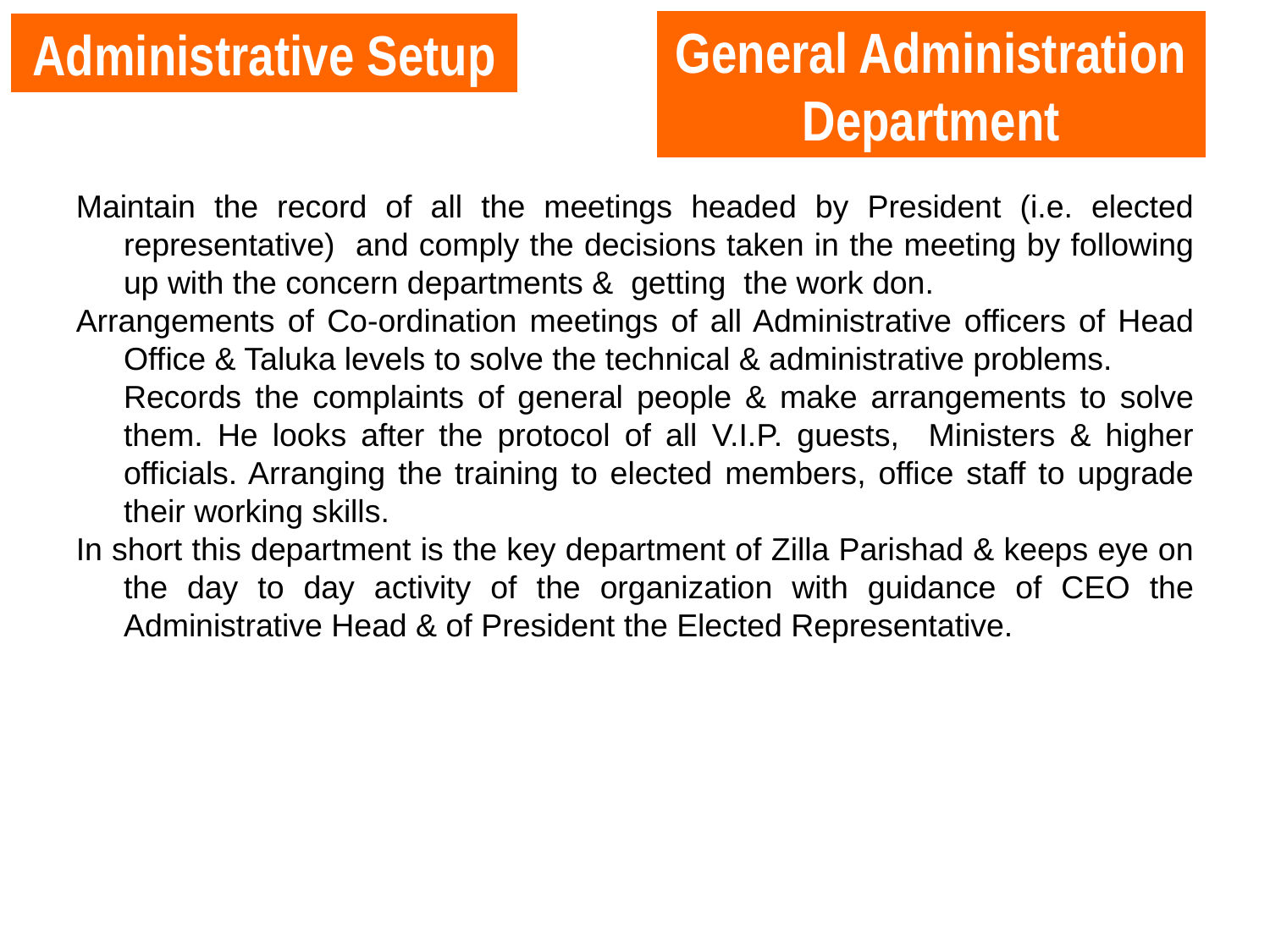

General Administration Department
Administrative Setup
Maintain the record of all the meetings headed by President (i.e. elected representative)  and comply the decisions taken in the meeting by following up with the concern departments &  getting  the work don.
Arrangements of Co-ordination meetings of all Administrative officers of Head Office & Taluka levels to solve the technical & administrative problems.
	Records the complaints of general people & make arrangements to solve them. He looks after the protocol of all V.I.P. guests,  Ministers & higher officials. Arranging the training to elected members, office staff to upgrade their working skills.
In short this department is the key department of Zilla Parishad & keeps eye on the day to day activity of the organization with guidance of CEO the Administrative Head & of President the Elected Representative.